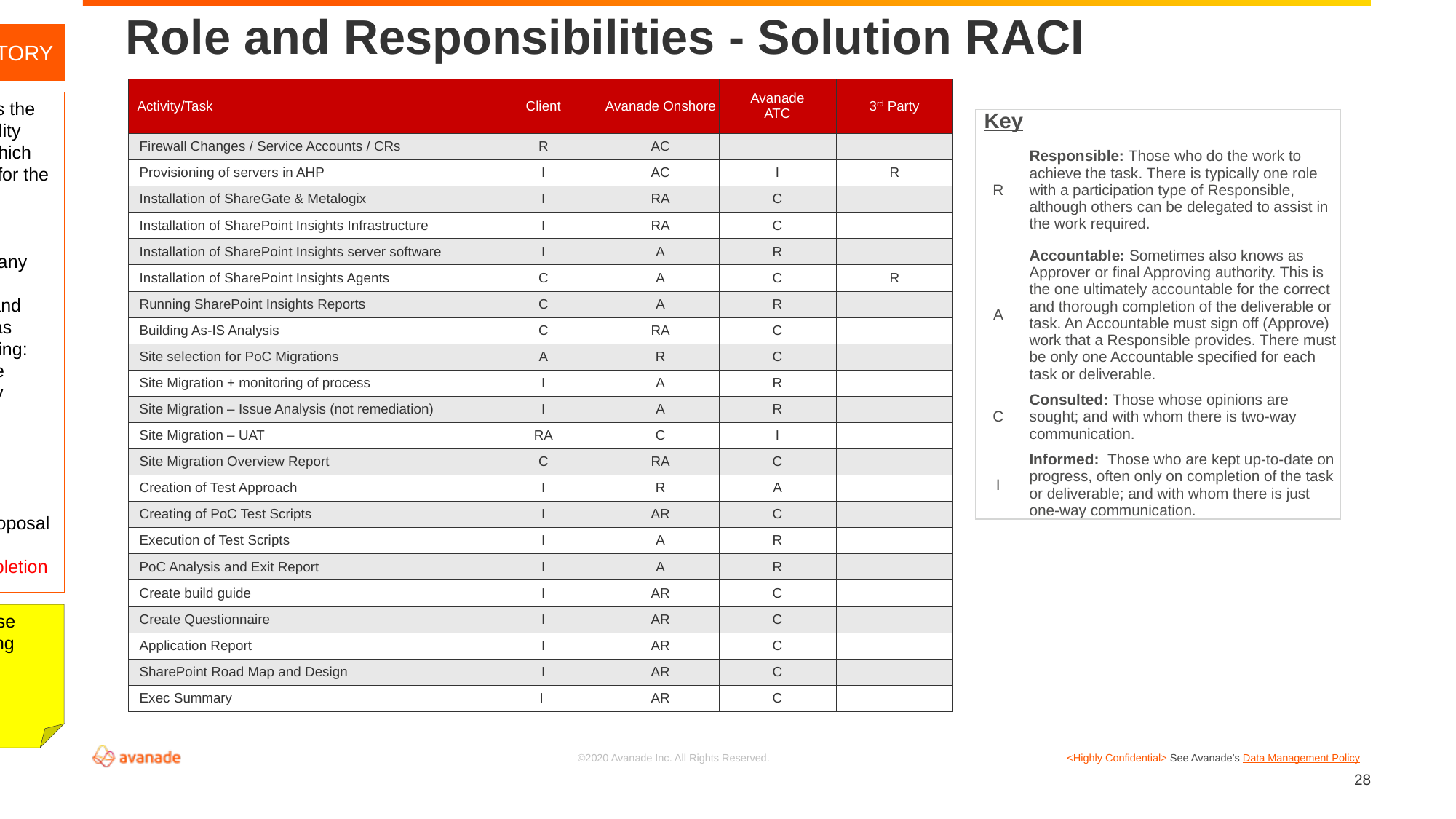

# Role and Responsibilities - Solution RACI
MANDATORY
| Activity/Task | Client | Avanade Onshore | Avanade ATC | 3rd Party |
| --- | --- | --- | --- | --- |
| Firewall Changes / Service Accounts / CRs | R | AC |  |  |
| Provisioning of servers in AHP | I | AC | I | R |
| Installation of ShareGate & Metalogix | I | RA | C |  |
| Installation of SharePoint Insights Infrastructure | I | RA | C |  |
| Installation of SharePoint Insights server software | I | A | R |  |
| Installation of SharePoint Insights Agents | C | A | C | R |
| Running SharePoint Insights Reports | C | A | R |  |
| Building As-IS Analysis | C | RA | C |  |
| Site selection for PoC Migrations | A | R | C |  |
| Site Migration + monitoring of process | I | A | R |  |
| Site Migration – Issue Analysis (not remediation) | I | A | R |  |
| Site Migration – UAT | RA | C | I |  |
| Site Migration Overview Report | C | RA | C |  |
| Creation of Test Approach | I | R | A |  |
| Creating of PoC Test Scripts | I | AR | C |  |
| Execution of Test Scripts | I | A | R |  |
| PoC Analysis and Exit Report | I | A | R |  |
| Create build guide | I | AR | C |  |
| Create Questionnaire | I | AR | C |  |
| Application Report | I | AR | C |  |
| SharePoint Road Map and Design | I | AR | C |  |
| Exec Summary | I | AR | C |  |
Slide Purpose:  This slide outlines the RACI Matrix to identify Accountability and Ownership, and to highlight which workforce is primarily responsible for the major activities within the project.

Instructions:
Do NOT delete this slide under any circumstances
Update the Activity/Task items and associated RACI classification as appropriate for your project, noting:
There should only be one accountable party for any Activity/Task
Parties can be added or removed to the table, as appropriate
RACI tables should be incorporated into both proposal and SOW materials
Delete this message upon completion
| Key |  |
| --- | --- |
| R | Responsible: Those who do the work to achieve the task. There is typically one role with a participation type of Responsible, although others can be delegated to assist in the work required. |
| A | Accountable: Sometimes also knows as Approver or final Approving authority. This is the one ultimately accountable for the correct and thorough completion of the deliverable or task. An Accountable must sign off (Approve) work that a Responsible provides. There must be only one Accountable specified for each task or deliverable. |
| C | Consulted: Those whose opinions are sought; and with whom there is two-way communication. |
| I | Informed: Those who are kept up-to-date on progress, often only on completion of the task or deliverable; and with whom there is just one-way communication. |
Sticky note to use during solutioning
28